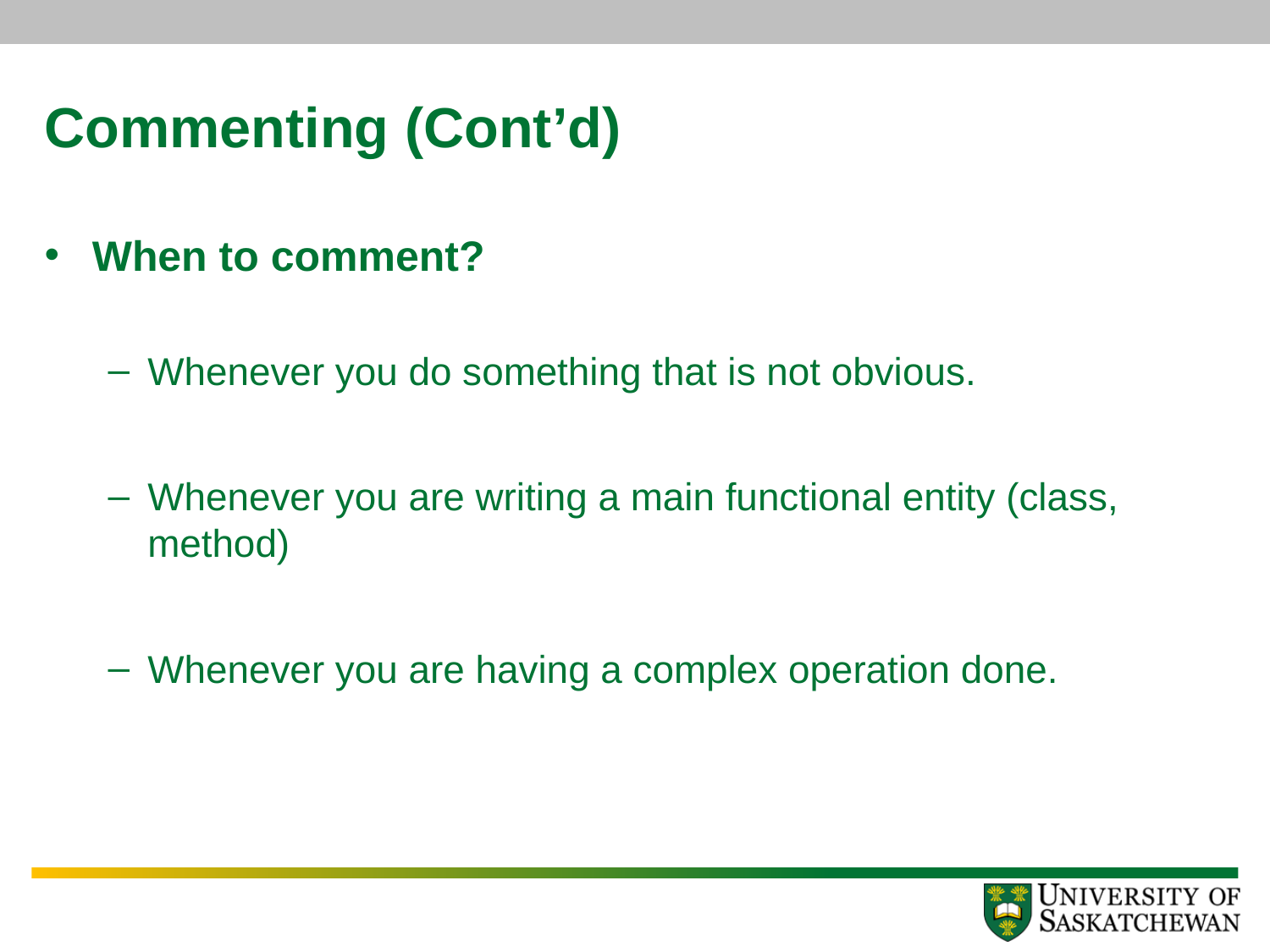

# Commenting (Cont’d)
When to comment?

Whenever you do something that is not obvious.

Whenever you are writing a main functional entity (class, method)

Whenever you are having a complex operation done.